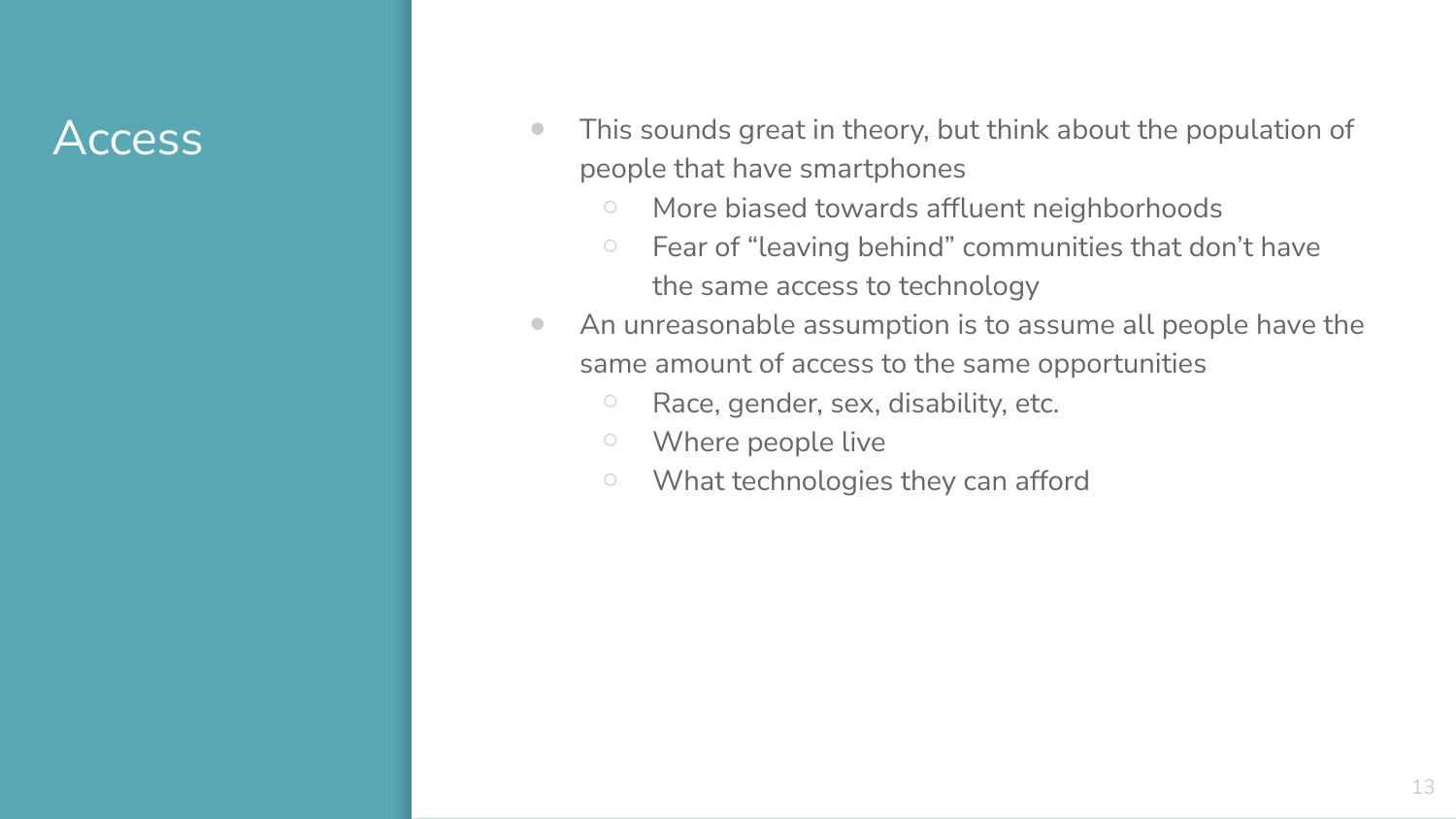

# Access
This sounds great in theory, but think about the population of people that have smartphones
More biased towards affluent neighborhoods
Fear of “leaving behind” communities that don’t have the same access to technology
An unreasonable assumption is to assume all people have the same amount of access to the same opportunities
Race, gender, sex, disability, etc.
Where people live
What technologies they can afford
13